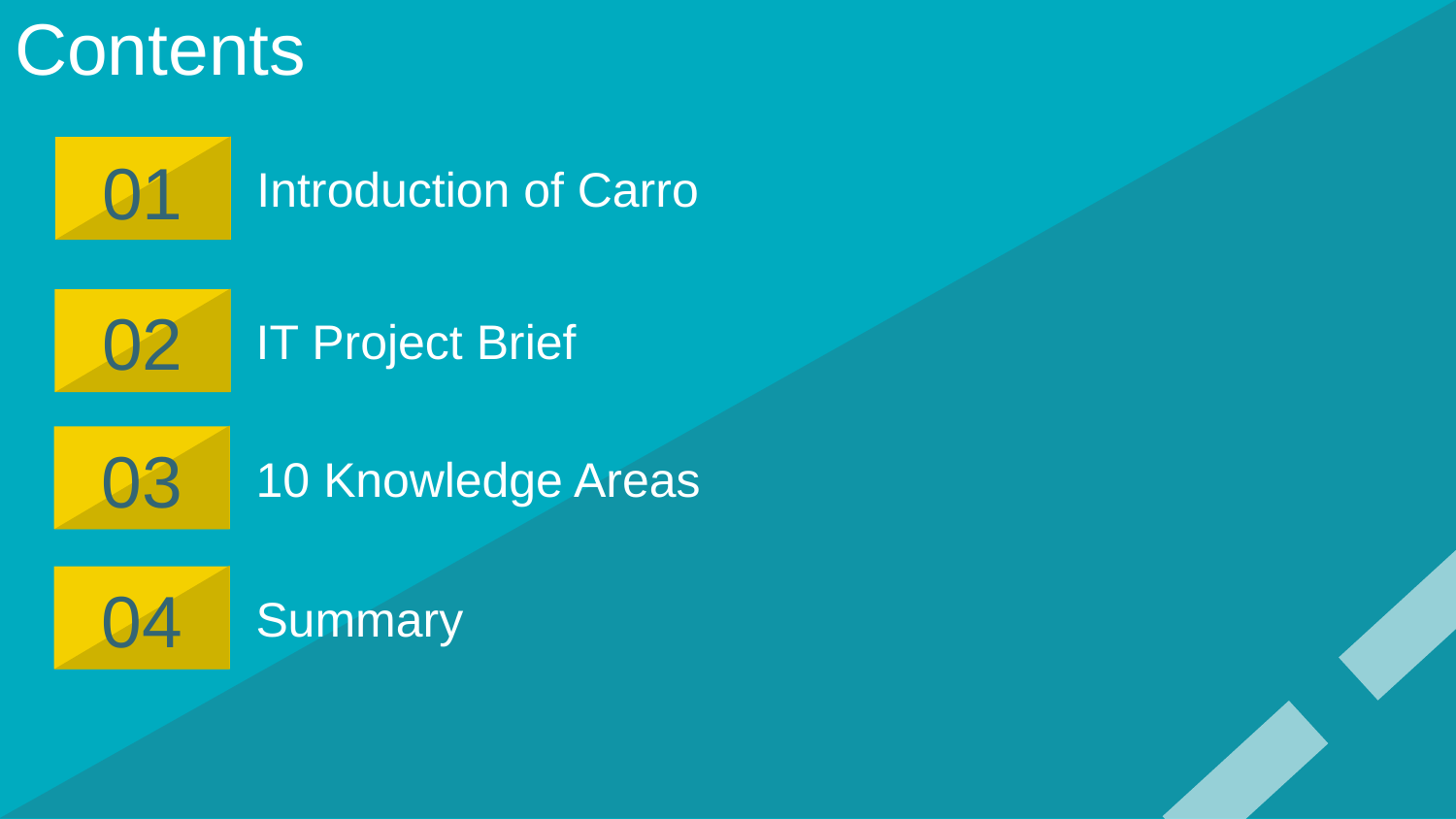

# Contents

Introduction of Carro
01

02
IT Project Brief

03
10 Knowledge Areas

04
Summary